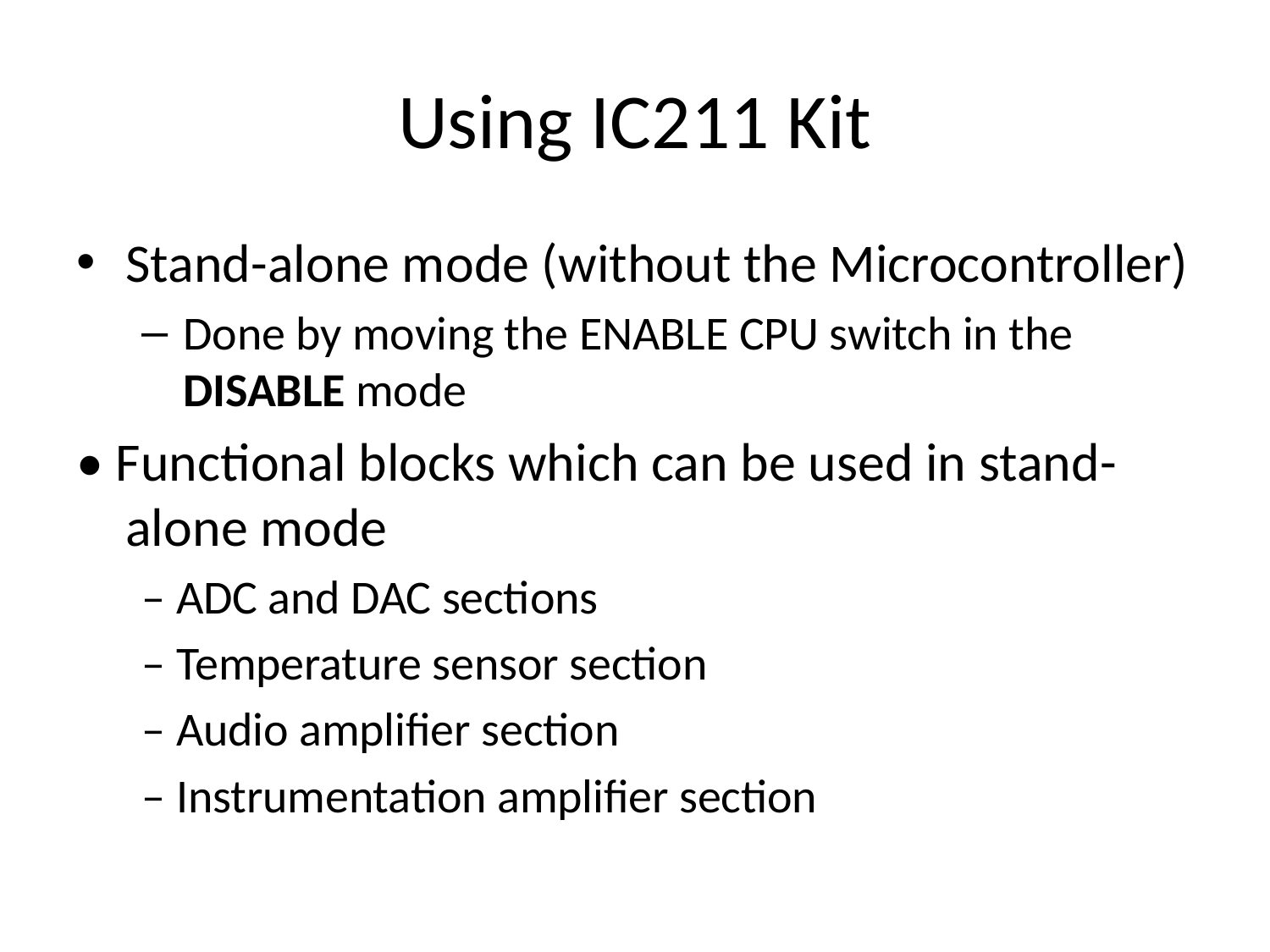

# Using IC211 Kit
Stand-alone mode (without the Microcontroller)
Done by moving the ENABLE CPU switch in the DISABLE mode
• Functional blocks which can be used in stand-alone mode
– ADC and DAC sections
– Temperature sensor section
– Audio amplifier section
– Instrumentation amplifier section